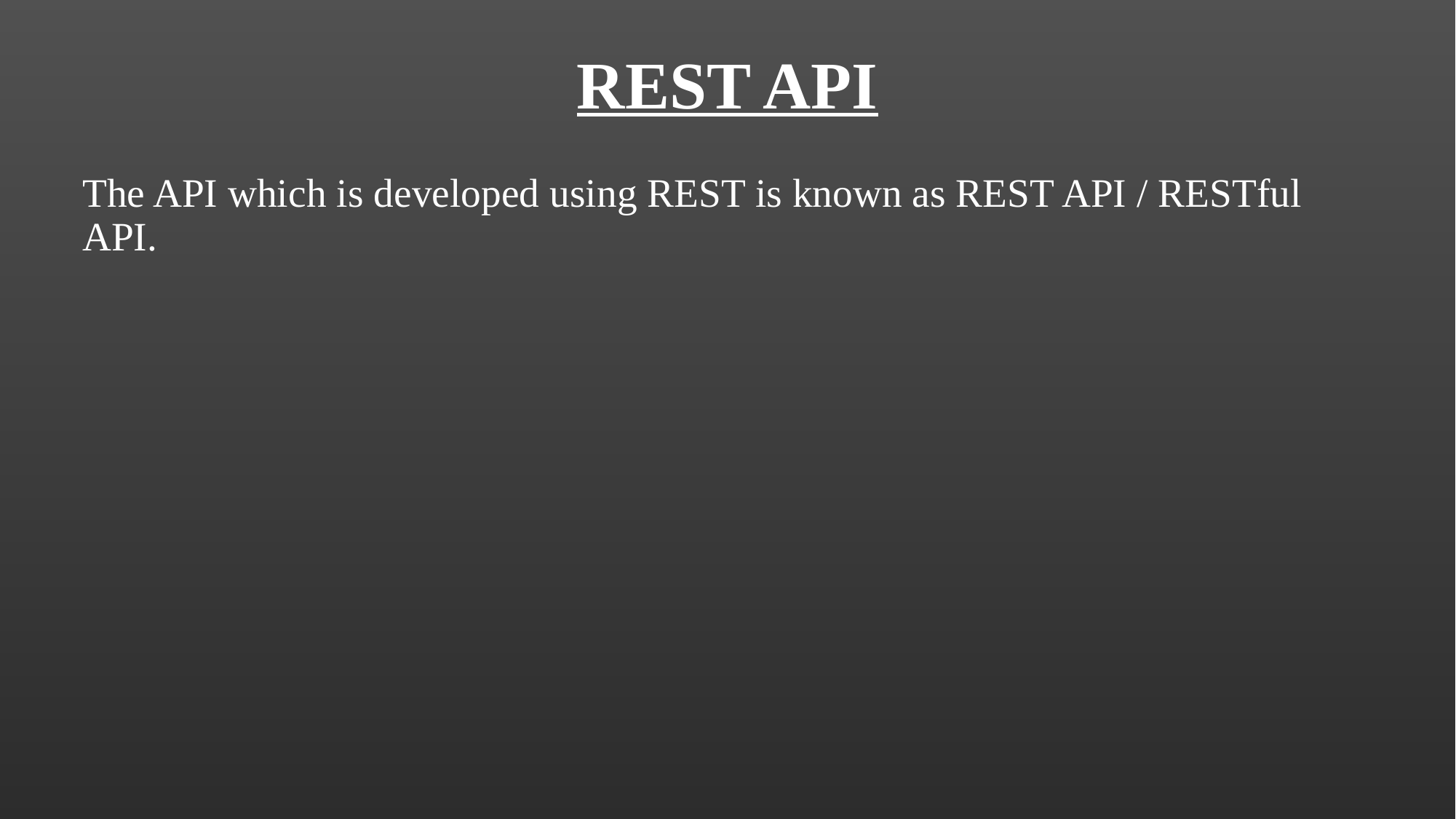

# REST API
The API which is developed using REST is known as REST API / RESTful API.